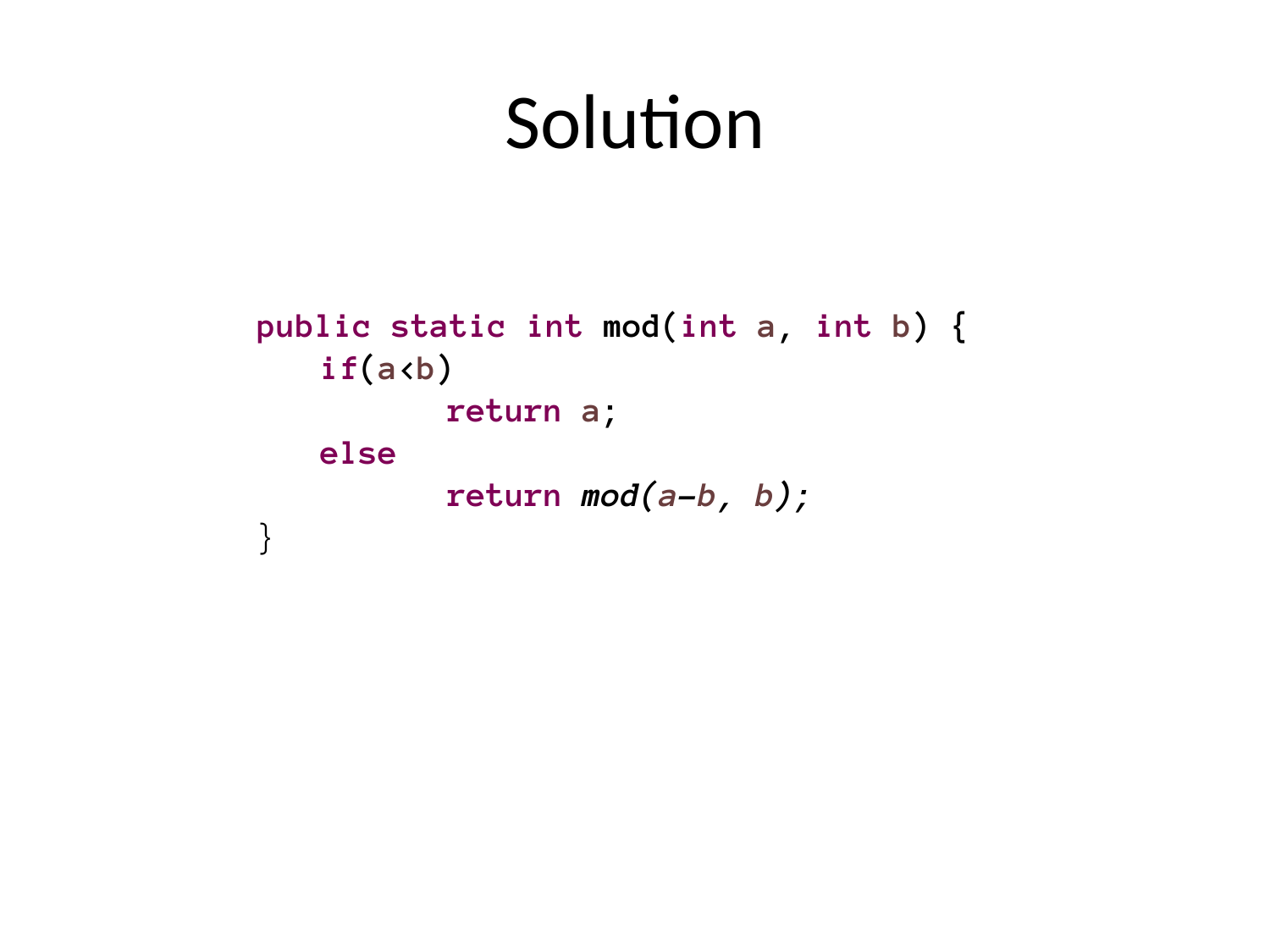

# Solution
public static int mod(int a, int b) {
if(a<b)
	return a;
else
	return mod(a-b, b);
}